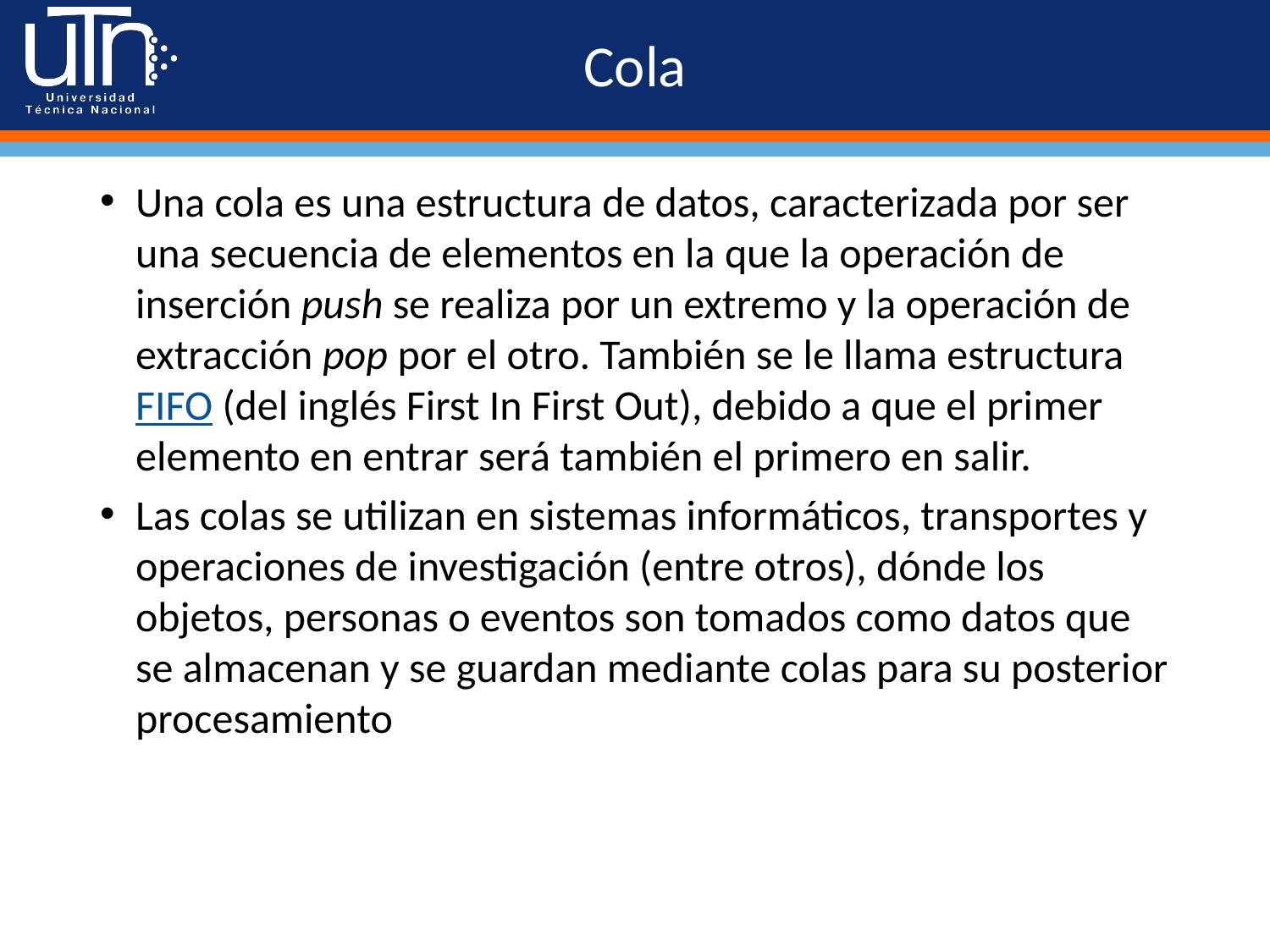

# Cola
Una cola es una estructura de datos, caracterizada por ser una secuencia de elementos en la que la operación de inserción push se realiza por un extremo y la operación de extracción pop por el otro. También se le llama estructura FIFO (del inglés First In First Out), debido a que el primer elemento en entrar será también el primero en salir.
Las colas se utilizan en sistemas informáticos, transportes y operaciones de investigación (entre otros), dónde los objetos, personas o eventos son tomados como datos que se almacenan y se guardan mediante colas para su posterior procesamiento